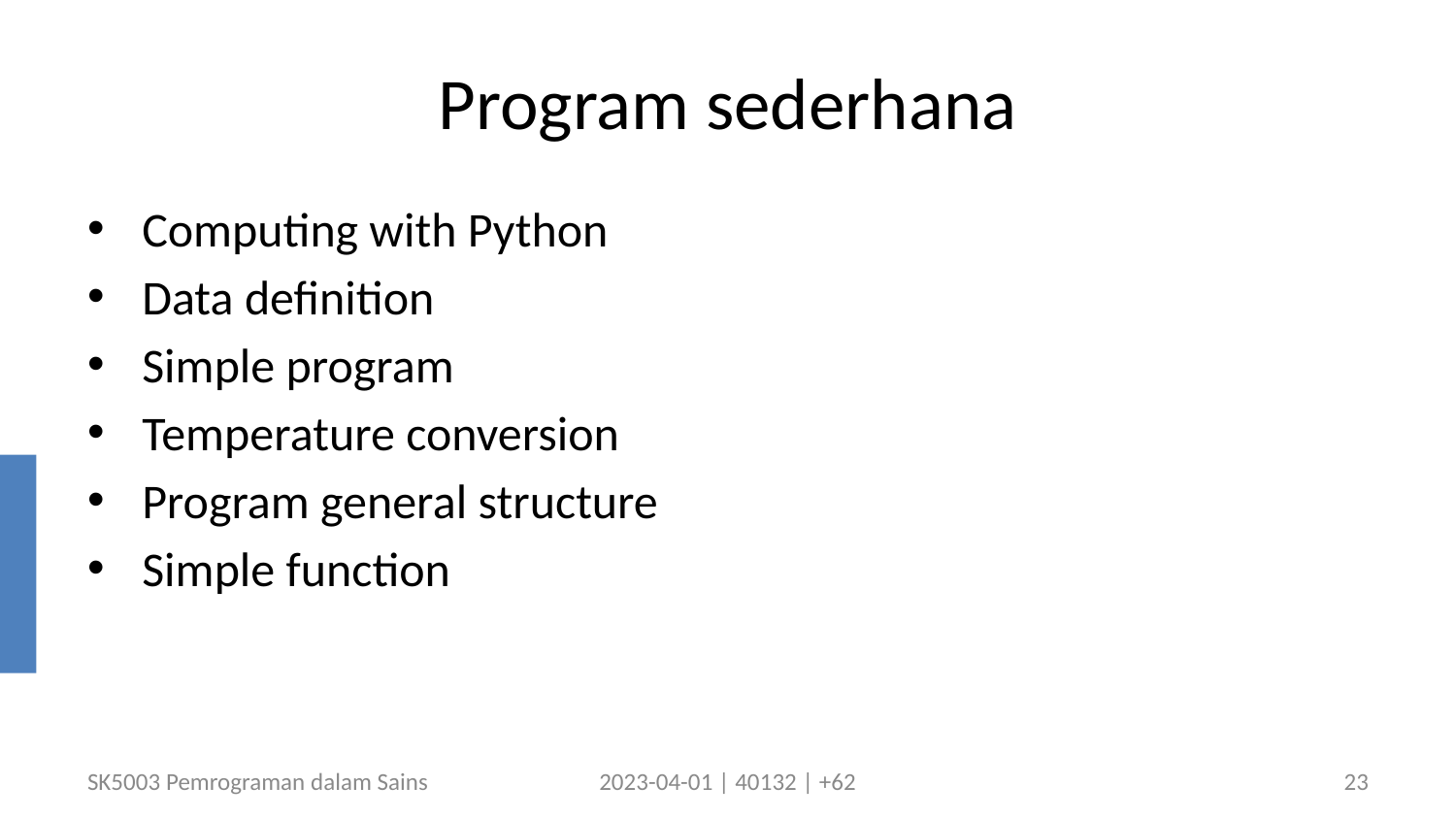

# Program sederhana
Computing with Python
Data definition
Simple program
Temperature conversion
Program general structure
Simple function

SK5003 Pemrograman dalam Sains
2023-04-01 | 40132 | +62
23